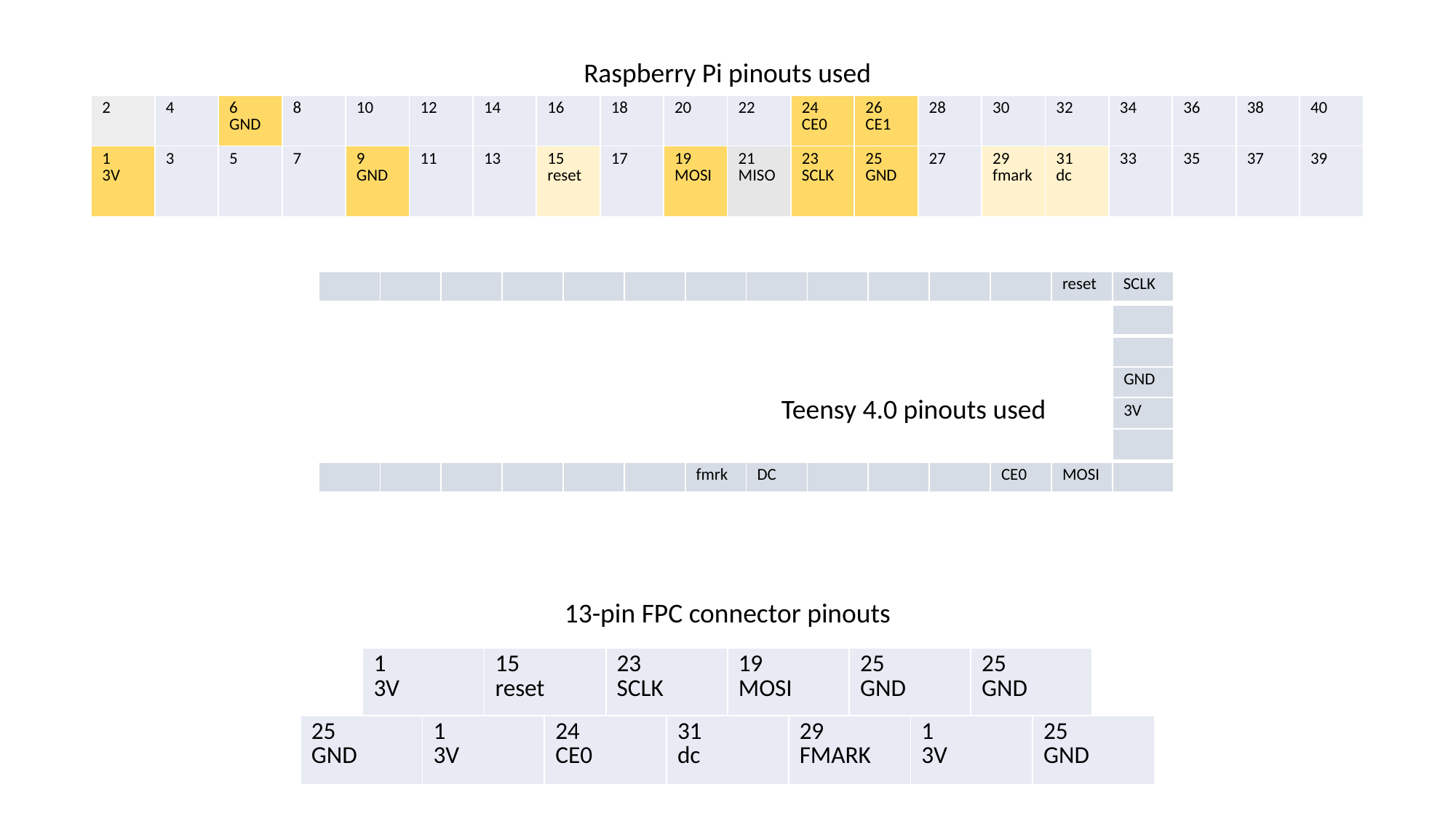

Raspberry Pi pinouts used
| 2 | 4 | 6 GND | 8 | 10 | 12 | 14 | 16 | 18 | 20 | 22 | 24 CE0 | 26 CE1 | 28 | 30 | 32 | 34 | 36 | 38 | 40 |
| --- | --- | --- | --- | --- | --- | --- | --- | --- | --- | --- | --- | --- | --- | --- | --- | --- | --- | --- | --- |
| 1 3V | 3 | 5 | 7 | 9 GND | 11 | 13 | 15 reset | 17 | 19 MOSI | 21 MISO | 23 SCLK | 25 GND | 27 | 29 fmark | 31 dc | 33 | 35 | 37 | 39 |
|  |  |  |  |  |  |  |  |  |  |  |  | reset | SCLK |
| --- | --- | --- | --- | --- | --- | --- | --- | --- | --- | --- | --- | --- | --- |
|  |
| --- |
|  |
| GND |
| 3V |
|  |
Teensy 4.0 pinouts used
|  |  |  |  |  |  | fmrk | DC |  |  |  | CE0 | MOSI |  |
| --- | --- | --- | --- | --- | --- | --- | --- | --- | --- | --- | --- | --- | --- |
13-pin FPC connector pinouts
| 1 3V | 15 reset | 23 SCLK | 19 MOSI | 25 GND | 25 GND |
| --- | --- | --- | --- | --- | --- |
| 25 GND | 1 3V | 24 CE0 | 31 dc | 29 FMARK | 1 3V | 25 GND |
| --- | --- | --- | --- | --- | --- | --- |